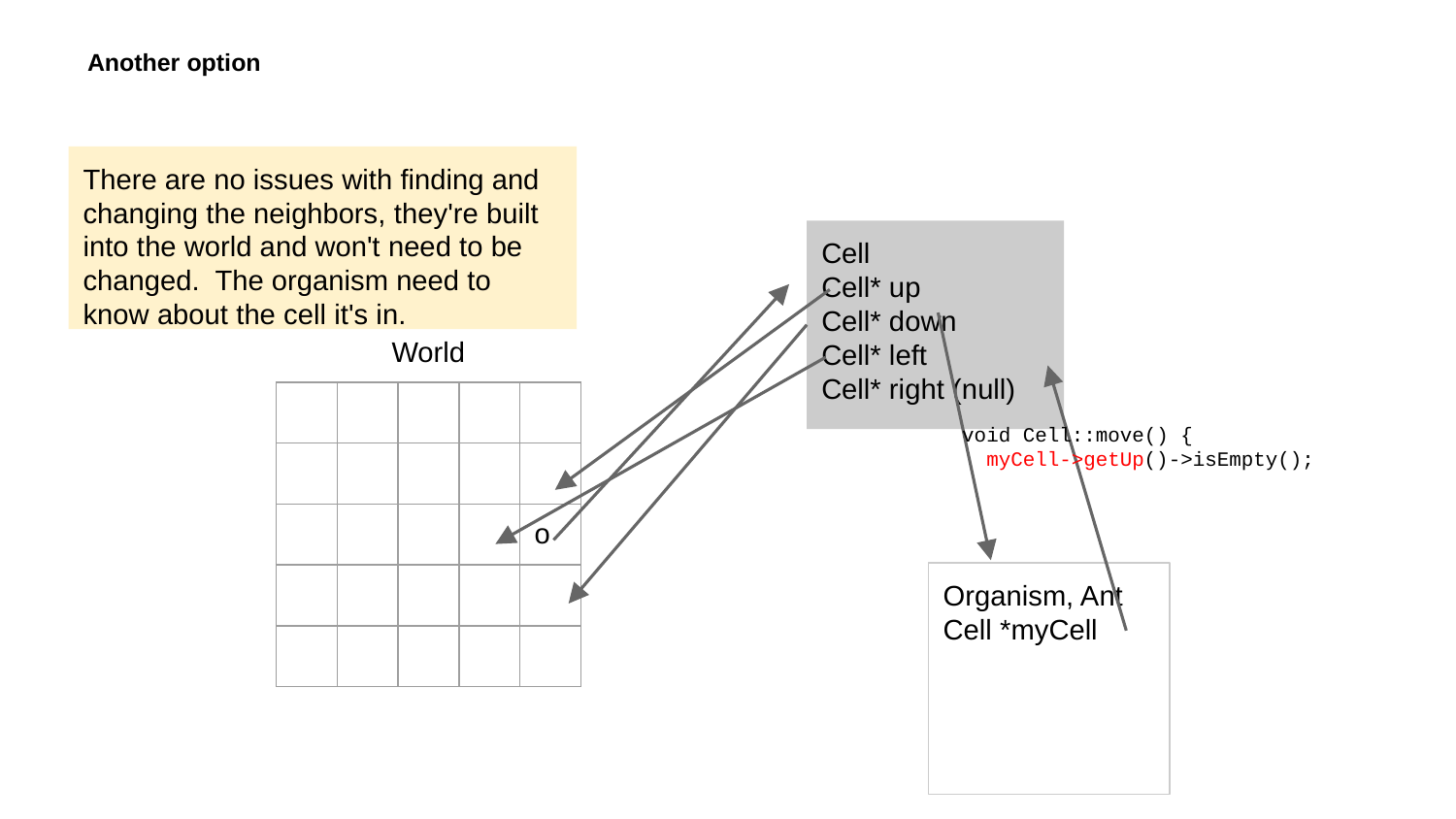

# Another option

There are no issues with finding and changing the neighbors, they're built into the world and won't need to be changed.  The organism need to know about the cell it's in.

Cell
Cell* up
Cell* down
Cell* left
Cell* right (null)

World
|  |  |  |  |  |
| --- | --- | --- | --- | --- |
|  |  |  |  |  |
|  |  |  |  | o |
|  |  |  |  |  |
|  |  |  |  |  |
void Cell::move() {
  myCell->getUp()->isEmpty();
Organism, Ant
Cell *myCell